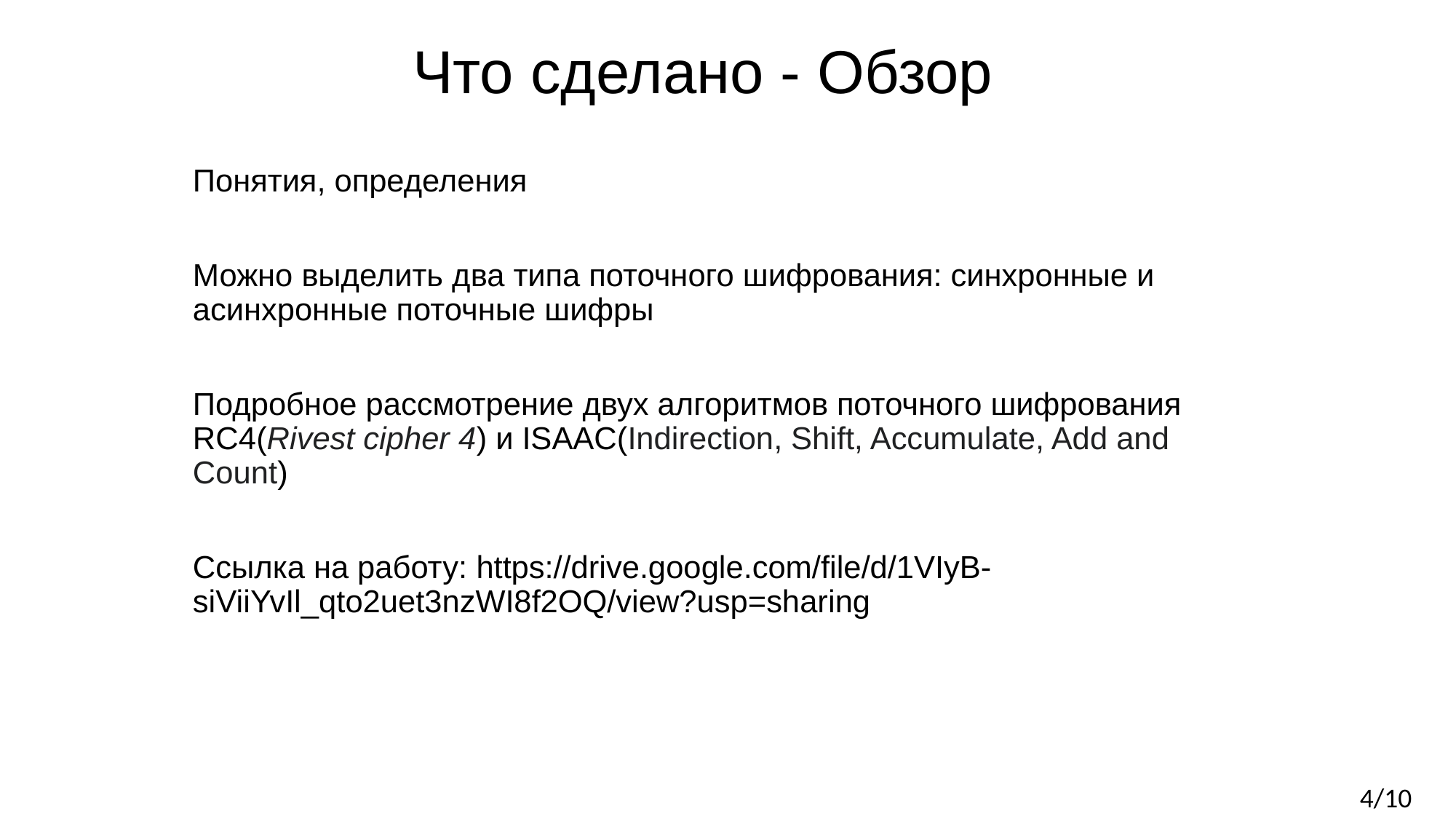

# Что сделано - Обзор
Понятия, определения

Можно выделить два типа поточного шифрования: синхронные и асинхронные поточные шифры

Подробное рассмотрение двух алгоритмов поточного шифрования RC4(Rivest cipher 4) и ISAAC(Indirection, Shift, Accumulate, Add and Count)

Ссылка на работу: https://drive.google.com/file/d/1VIyB-siViiYvIl_qto2uet3nzWI8f2OQ/view?usp=sharing

4/10